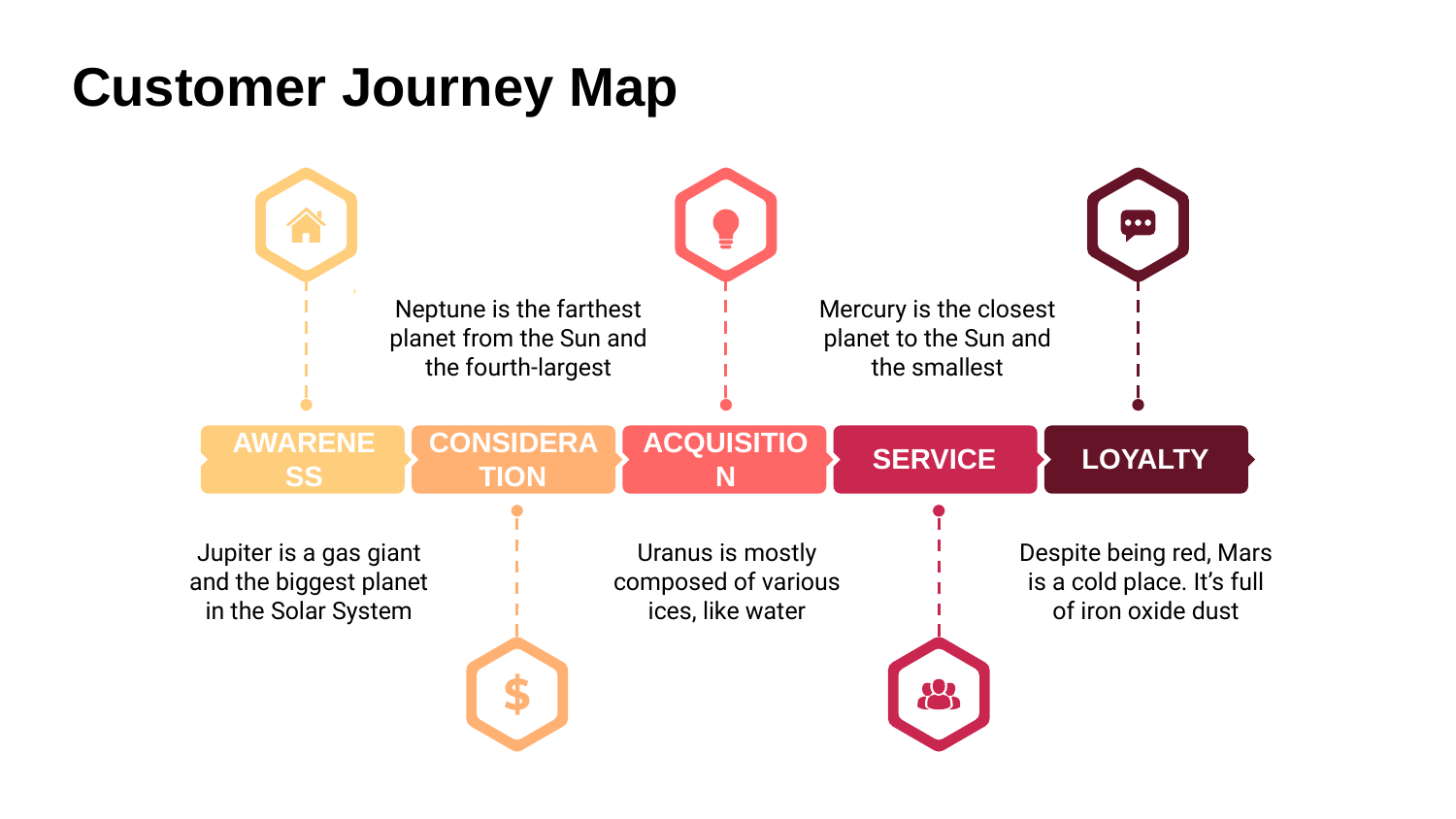

Neptune is the farthest planet from the Sun and the fourth-largest

Mercury is the closest planet to the Sun and the smallest

AWARENESS
CONSIDERATION
ACQUISITION
SERVICE
LOYALTY
Jupiter is a gas giant and the biggest planet in the Solar System
Uranus is mostly composed of various ices, like water
Despite being red, Mars is a cold place. It’s full of iron oxide dust